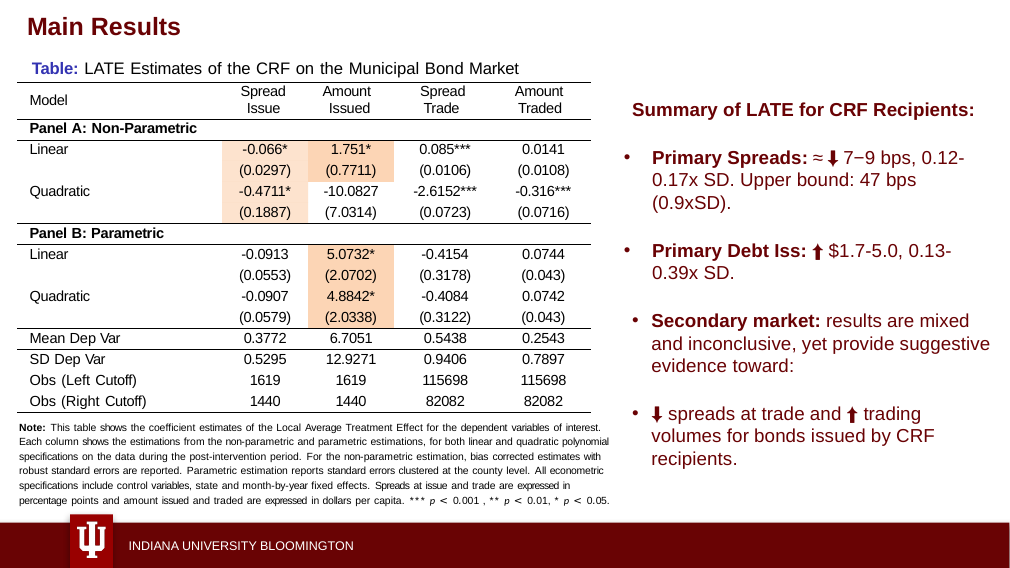

Main Results
Table: LATE Estimates of the CRF on the Municipal Bond Market
| Model | Spread Issue | Amount Issued | Spread Trade | Amount Traded |
| --- | --- | --- | --- | --- |
| Panel A: Non-Parametric |  |  |  |  |
| Linear | -0.066\* | 1.751\* | 0.085\*\*\* | 0.0141 |
|  | (0.0297) | (0.7711) | (0.0106) | (0.0108) |
| Quadratic | -0.4711\* | -10.0827 | -2.6152\*\*\* | -0.316\*\*\* |
|  | (0.1887) | (7.0314) | (0.0723) | (0.0716) |
| Panel B: Parametric |  |  |  |  |
| Linear | -0.0913 | 5.0732\* | -0.4154 | 0.0744 |
|  | (0.0553) | (2.0702) | (0.3178) | (0.043) |
| Quadratic | -0.0907 | 4.8842\* | -0.4084 | 0.0742 |
|  | (0.0579) | (2.0338) | (0.3122) | (0.043) |
| Mean Dep Var | 0.3772 | 6.7051 | 0.5438 | 0.2543 |
| SD Dep Var | 0.5295 | 12.9271 | 0.9406 | 0.7897 |
| Obs (Left Cutoff) | 1619 | 1619 | 115698 | 115698 |
| Obs (Right Cutoff) | 1440 | 1440 | 82082 | 82082 |
Summary of LATE for CRF Recipients:
Primary Spreads: ≈ ⬇️ 7−9 bps, 0.12-0.17x SD. Upper bound: 47 bps (0.9xSD).
Primary Debt Iss: ⬆️ $1.7-5.0, 0.13-0.39x SD.
Secondary market: results are mixed and inconclusive, yet provide suggestive evidence toward:
⬇️ spreads at trade and ⬆️ trading volumes for bonds issued by CRF recipients.
Note: This table shows the coefficient estimates of the Local Average Treatment Effect for the dependent variables of interest. Each column shows the estimations from the non-parametric and parametric estimations, for both linear and quadratic polynomial specifications on the data during the post-intervention period. For the non-parametric estimation, bias corrected estimates with robust standard errors are reported. Parametric estimation reports standard errors clustered at the county level. All econometric specifications include control variables, state and month-by-year fixed effects. Spreads at issue and trade are expressed in percentage points and amount issued and traded are expressed in dollars per capita. *** p < 0.001 , ** p < 0.01, * p < 0.05.